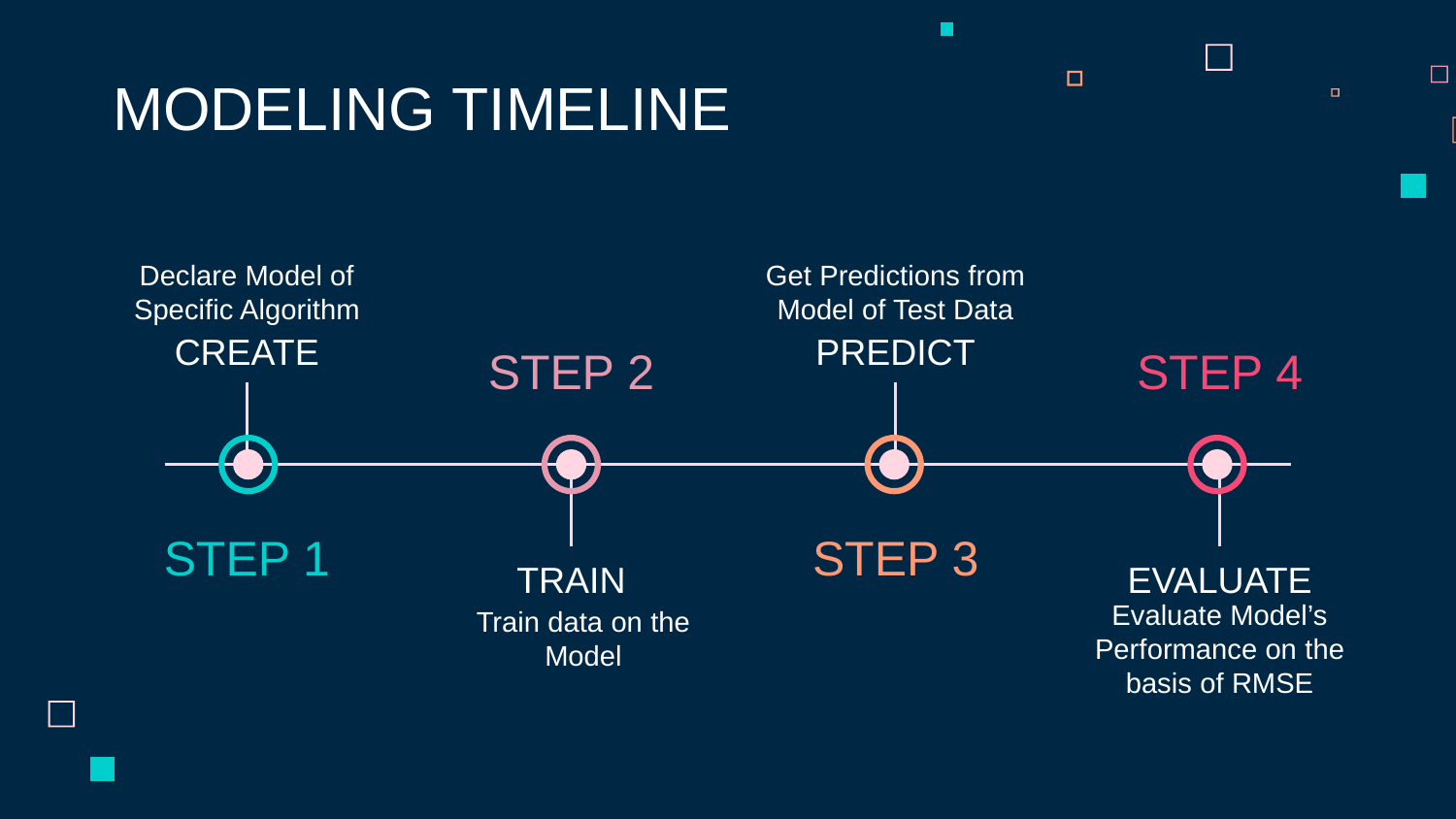

# MODELING TIMELINE
Declare Model of Specific Algorithm
Get Predictions from Model of Test Data
CREATE
PREDICT
STEP 2
STEP 4

STEP 1
STEP 3
TRAIN
EVALUATE
Evaluate Model’s Performance on the basis of RMSE
Train data on the Model